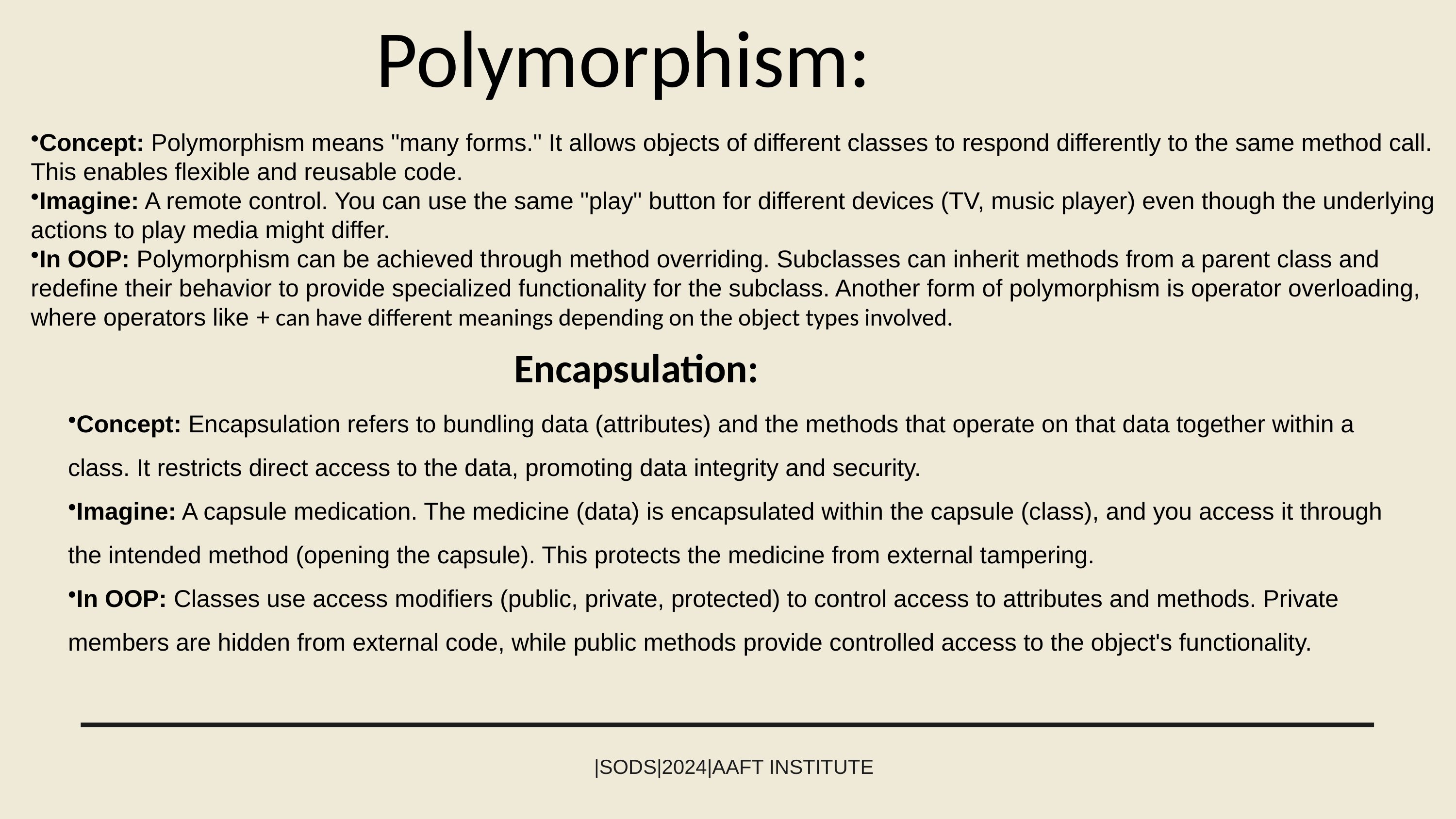

Polymorphism:
Concept: Polymorphism means "many forms." It allows objects of different classes to respond differently to the same method call. This enables flexible and reusable code.
Imagine: A remote control. You can use the same "play" button for different devices (TV, music player) even though the underlying actions to play media might differ.
In OOP: Polymorphism can be achieved through method overriding. Subclasses can inherit methods from a parent class and redefine their behavior to provide specialized functionality for the subclass. Another form of polymorphism is operator overloading, where operators like + can have different meanings depending on the object types involved.
Encapsulation:

Concept: Encapsulation refers to bundling data (attributes) and the methods that operate on that data together within a class. It restricts direct access to the data, promoting data integrity and security.
Imagine: A capsule medication. The medicine (data) is encapsulated within the capsule (class), and you access it through the intended method (opening the capsule). This protects the medicine from external tampering.
In OOP: Classes use access modifiers (public, private, protected) to control access to attributes and methods. Private members are hidden from external code, while public methods provide controlled access to the object's functionality.

|SODS|2024|AAFT INSTITUTE